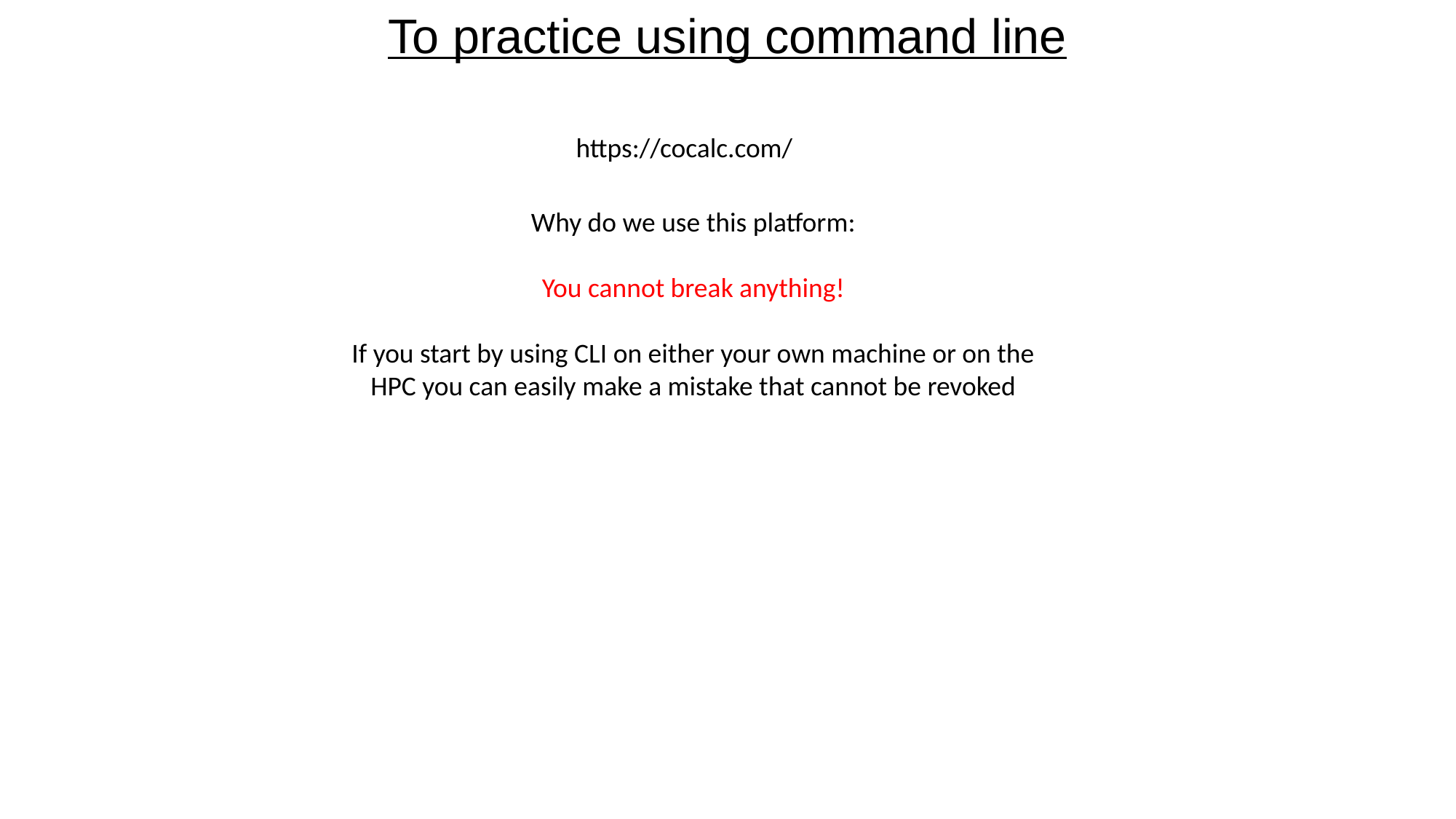

To practice using command line
https://cocalc.com/
Why do we use this platform:

You cannot break anything!

If you start by using CLI on either your own machine or on the HPC you can easily make a mistake that cannot be revoked